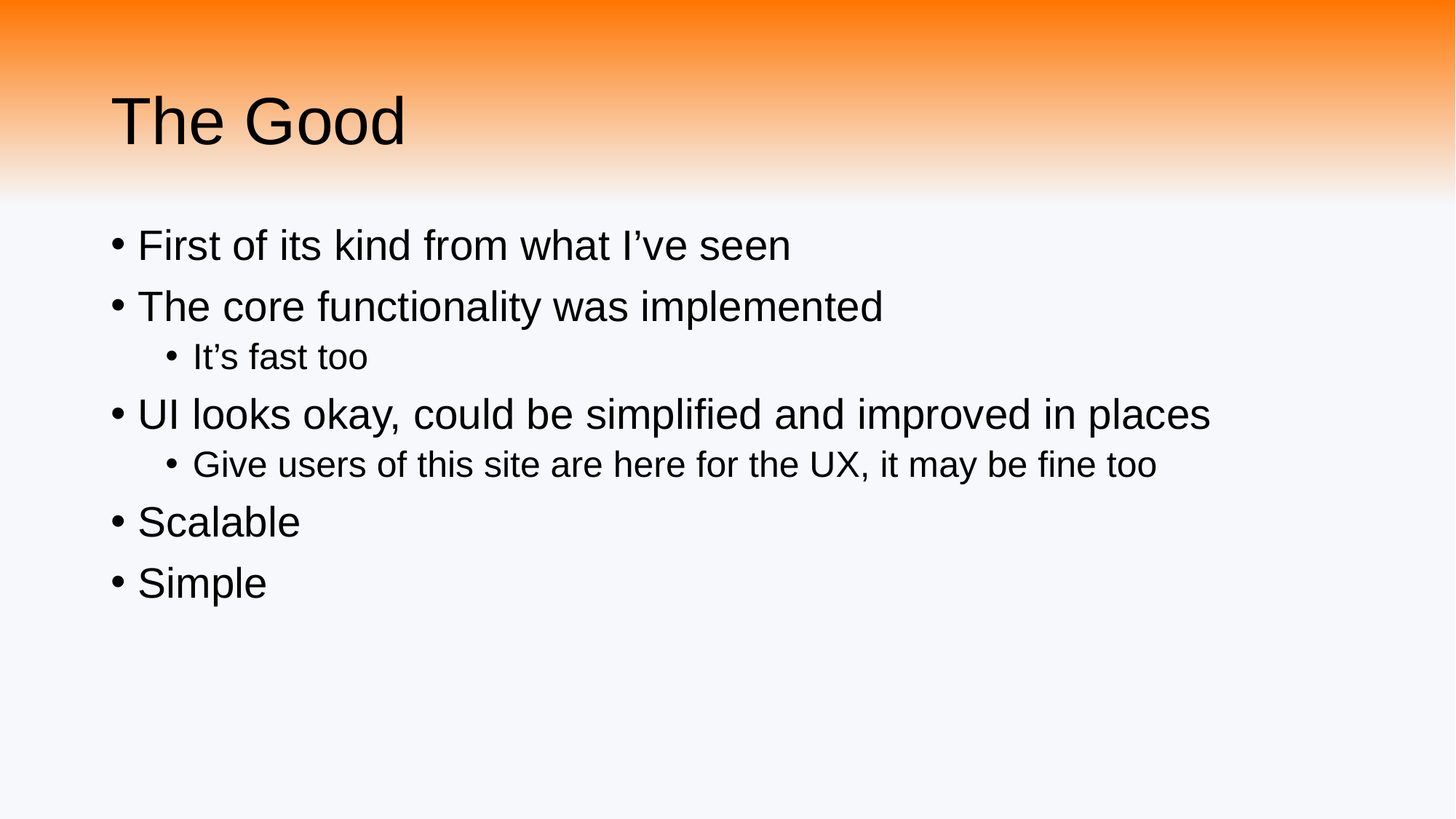

# The Good
First of its kind from what I’ve seen
The core functionality was implemented
It’s fast too
UI looks okay, could be simplified and improved in places
Give users of this site are here for the UX, it may be fine too
Scalable
Simple